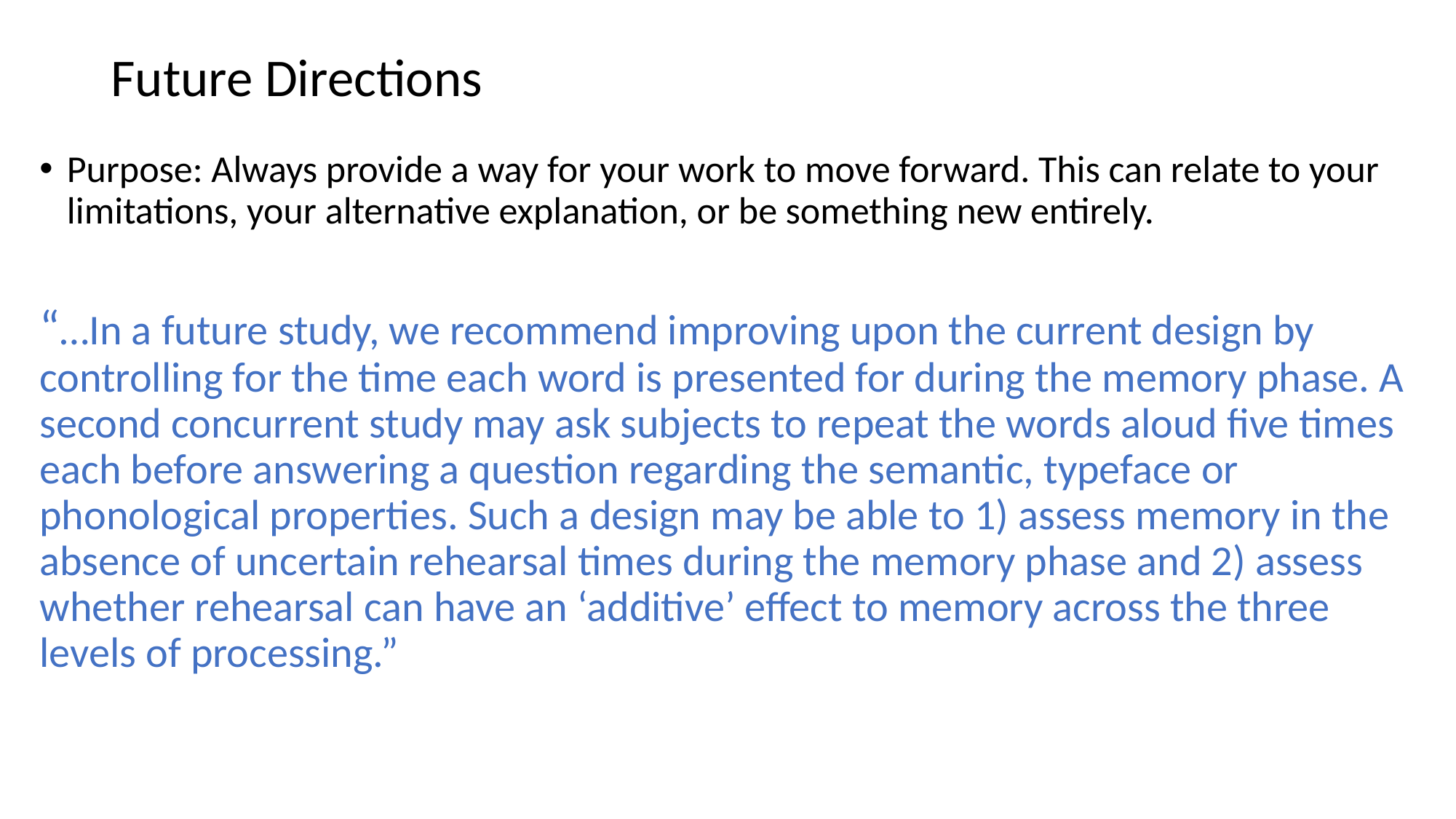

# Future Directions
Purpose: Always provide a way for your work to move forward. This can relate to your limitations, your alternative explanation, or be something new entirely.

“…In a future study, we recommend improving upon the current design by controlling for the time each word is presented for during the memory phase. A second concurrent study may ask subjects to repeat the words aloud five times each before answering a question regarding the semantic, typeface or phonological properties. Such a design may be able to 1) assess memory in the absence of uncertain rehearsal times during the memory phase and 2) assess whether rehearsal can have an ‘additive’ effect to memory across the three levels of processing.”